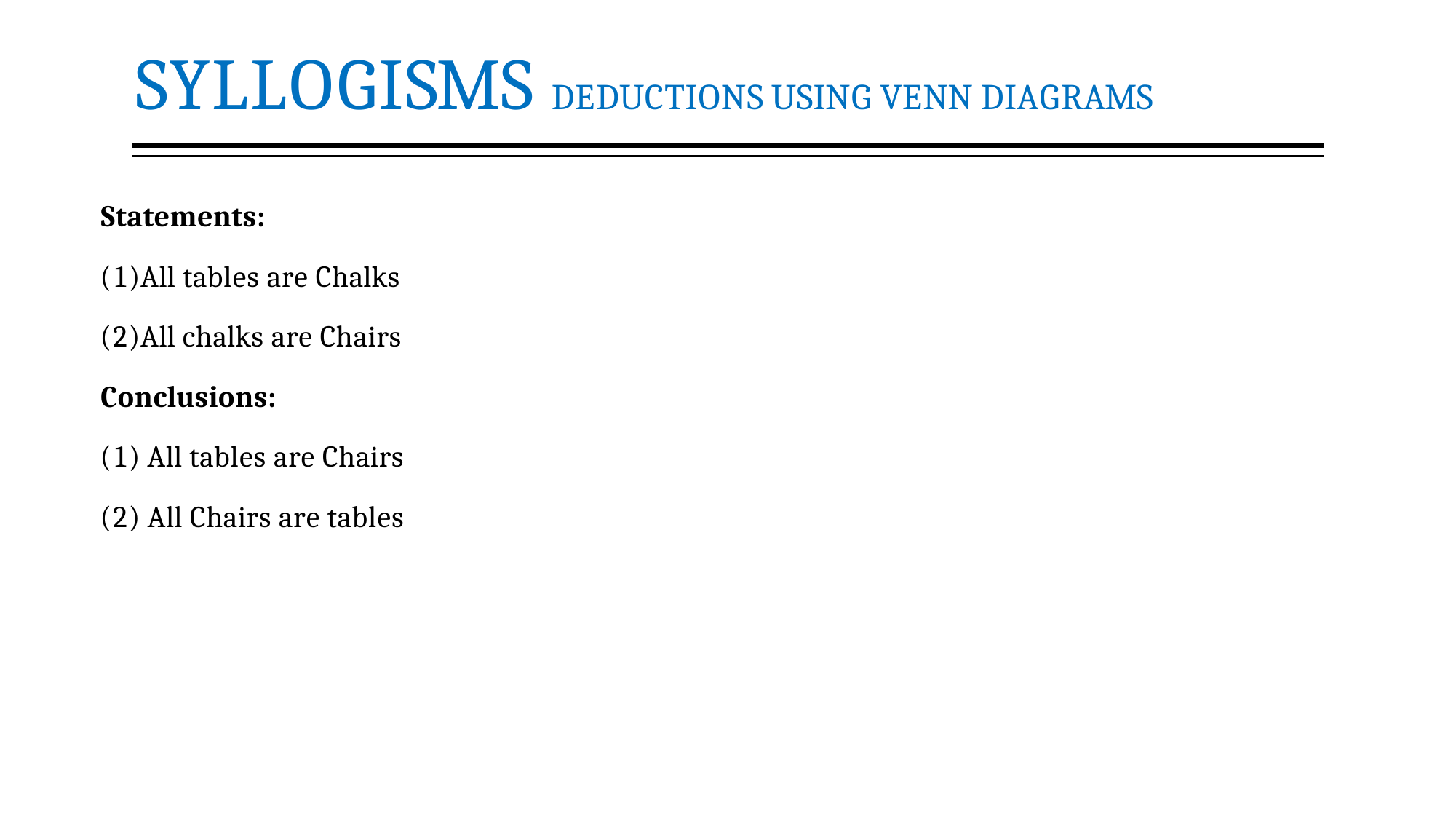

# SYLLOGISMS DEDUCTIONS USING VENN DIAGRAMS
Statements:
(1)All tables are Chalks
(2)All chalks are Chairs
Conclusions:
(1) All tables are Chairs
(2) All Chairs are tables